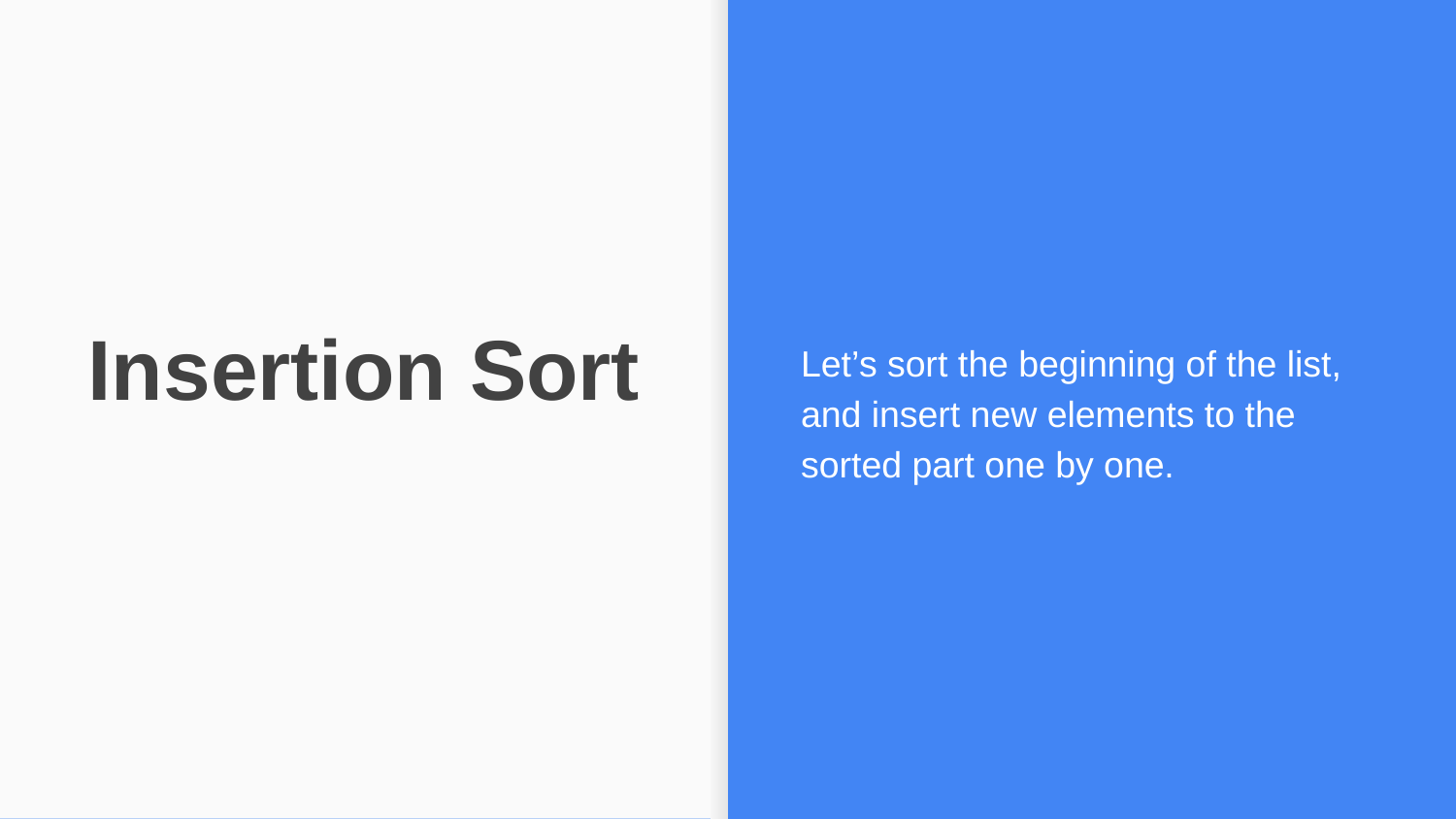

Let’s sort the beginning of the list, and insert new elements to the sorted part one by one.
# Insertion Sort